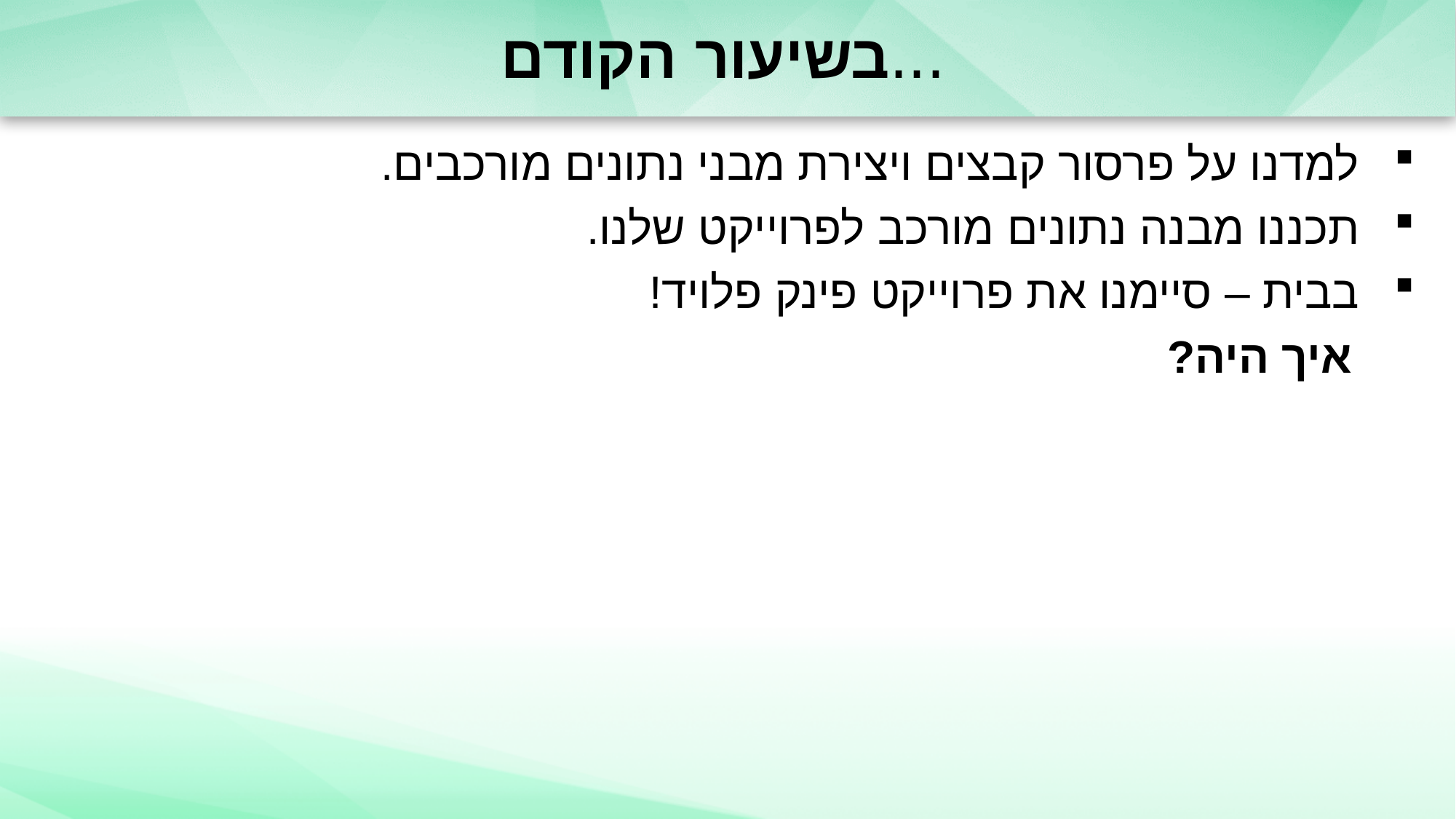

# בשיעור הקודם...
למדנו על פרסור קבצים ויצירת מבני נתונים מורכבים.
תכננו מבנה נתונים מורכב לפרוייקט שלנו.
בבית – סיימנו את פרוייקט פינק פלויד!
     איך היה?